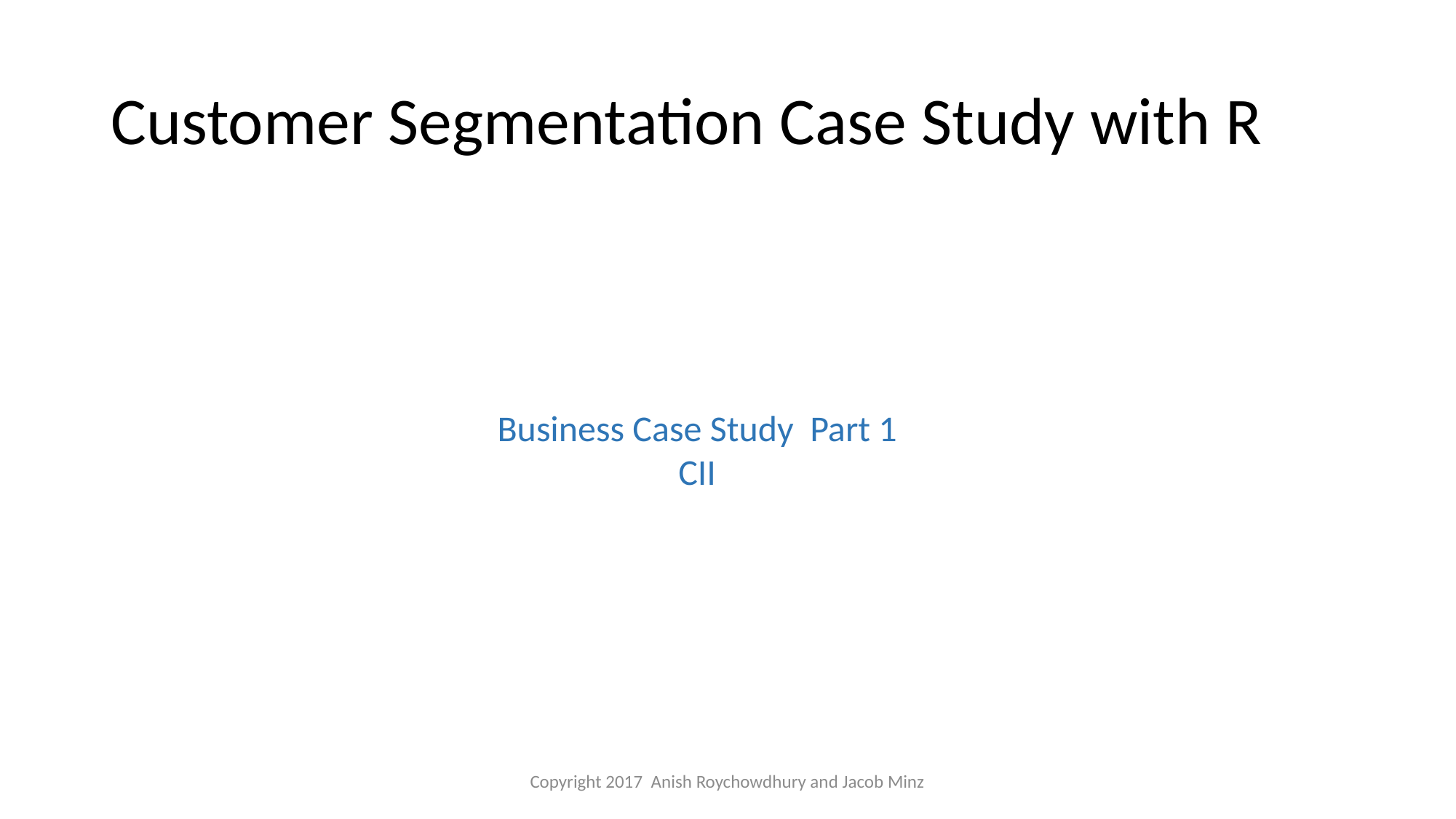

# Customer Segmentation Case Study with R

Business Case Study  Part 1
CII

Copyright 2017  Anish Roychowdhury and Jacob Minz